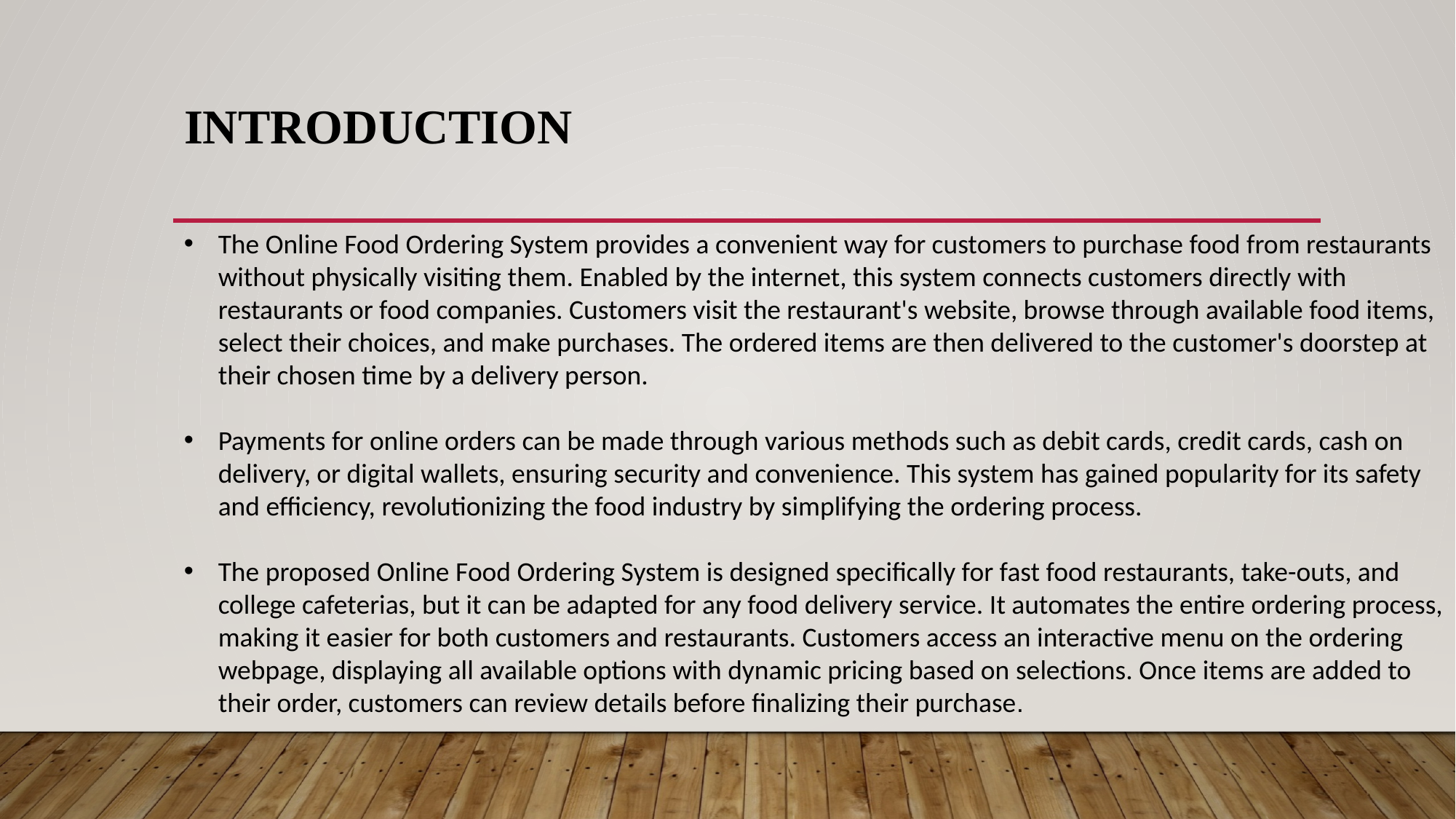

# introduction
The Online Food Ordering System provides a convenient way for customers to purchase food from restaurants without physically visiting them. Enabled by the internet, this system connects customers directly with restaurants or food companies. Customers visit the restaurant's website, browse through available food items, select their choices, and make purchases. The ordered items are then delivered to the customer's doorstep at their chosen time by a delivery person.

Payments for online orders can be made through various methods such as debit cards, credit cards, cash on delivery, or digital wallets, ensuring security and convenience. This system has gained popularity for its safety and efficiency, revolutionizing the food industry by simplifying the ordering process.

The proposed Online Food Ordering System is designed specifically for fast food restaurants, take-outs, and college cafeterias, but it can be adapted for any food delivery service. It automates the entire ordering process, making it easier for both customers and restaurants. Customers access an interactive menu on the ordering webpage, displaying all available options with dynamic pricing based on selections. Once items are added to their order, customers can review details before finalizing their purchase.